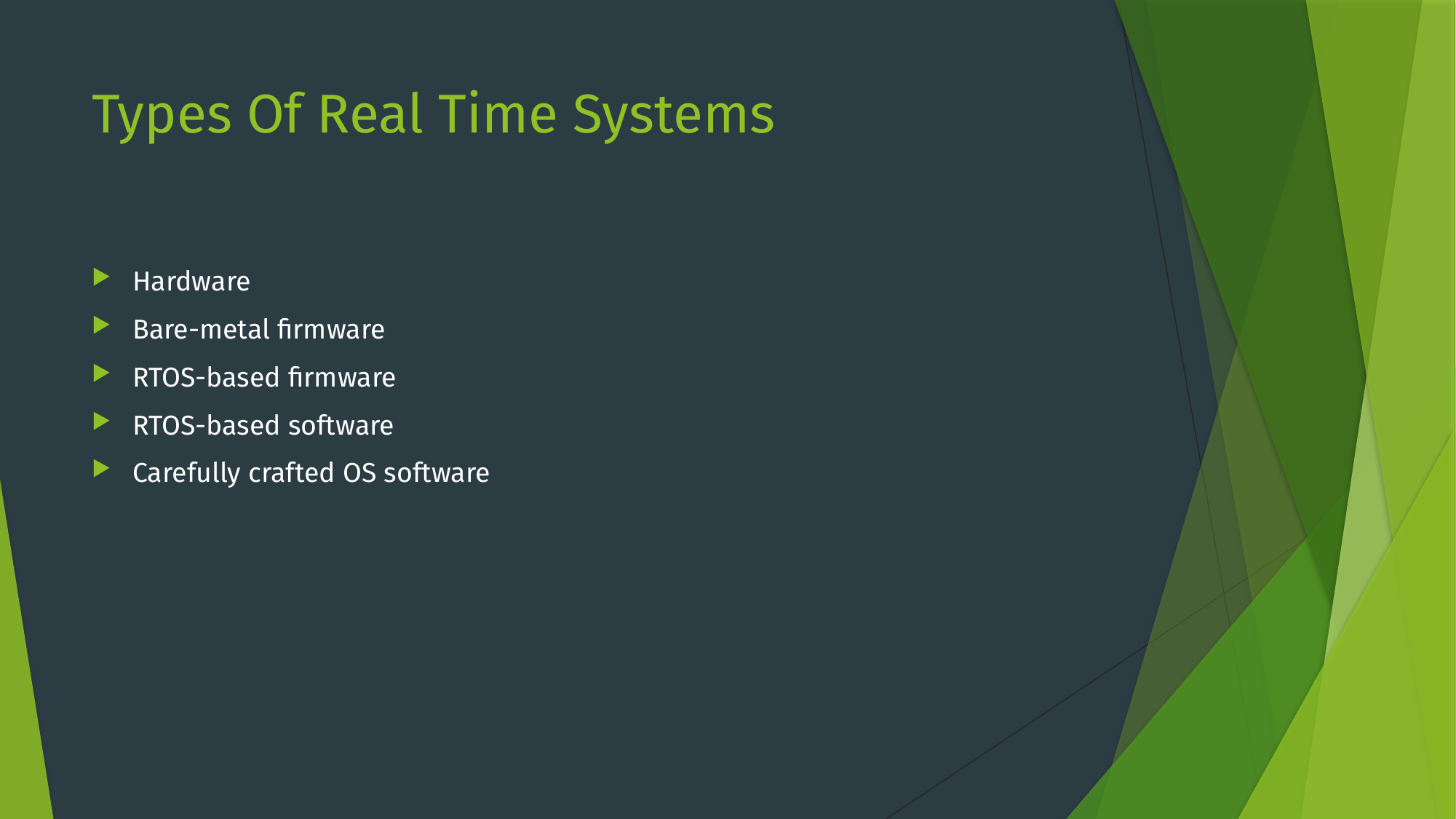

# Types Of Real Time Systems
Hardware
Bare-metal firmware
RTOS-based firmware
RTOS-based software
Carefully crafted OS software